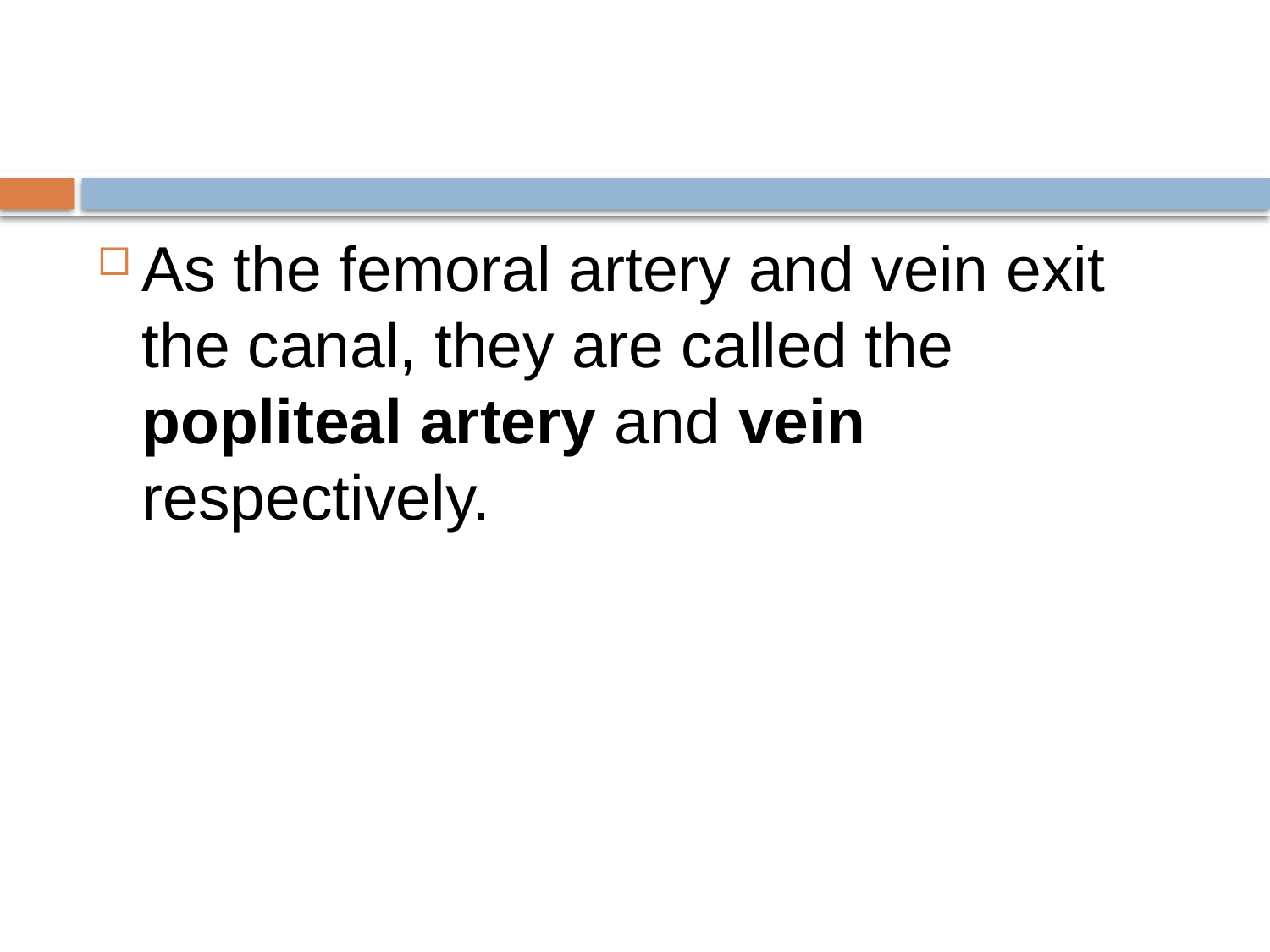

#
As the femoral artery and vein exit the canal, they are called the popliteal artery and vein respectively.